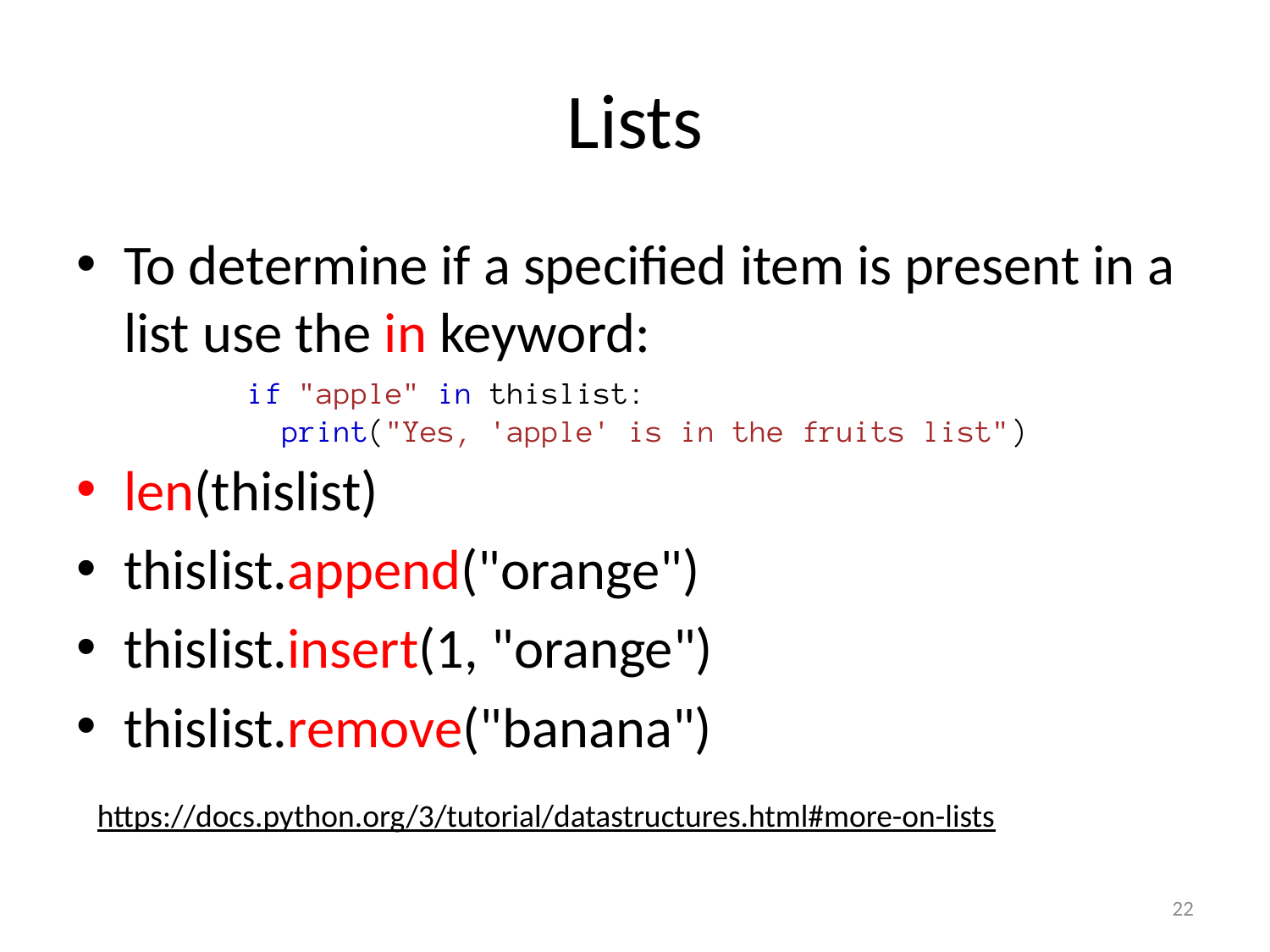

# Lists
To determine if a specified item is present in a list use the in keyword:

len(thislist)
thislist.append("orange")
thislist.insert(1, "orange")
thislist.remove("banana")
if "apple" in thislist:
  print("Yes, 'apple' is in the fruits list")
https://docs.python.org/3/tutorial/datastructures.html#more-on-lists
22